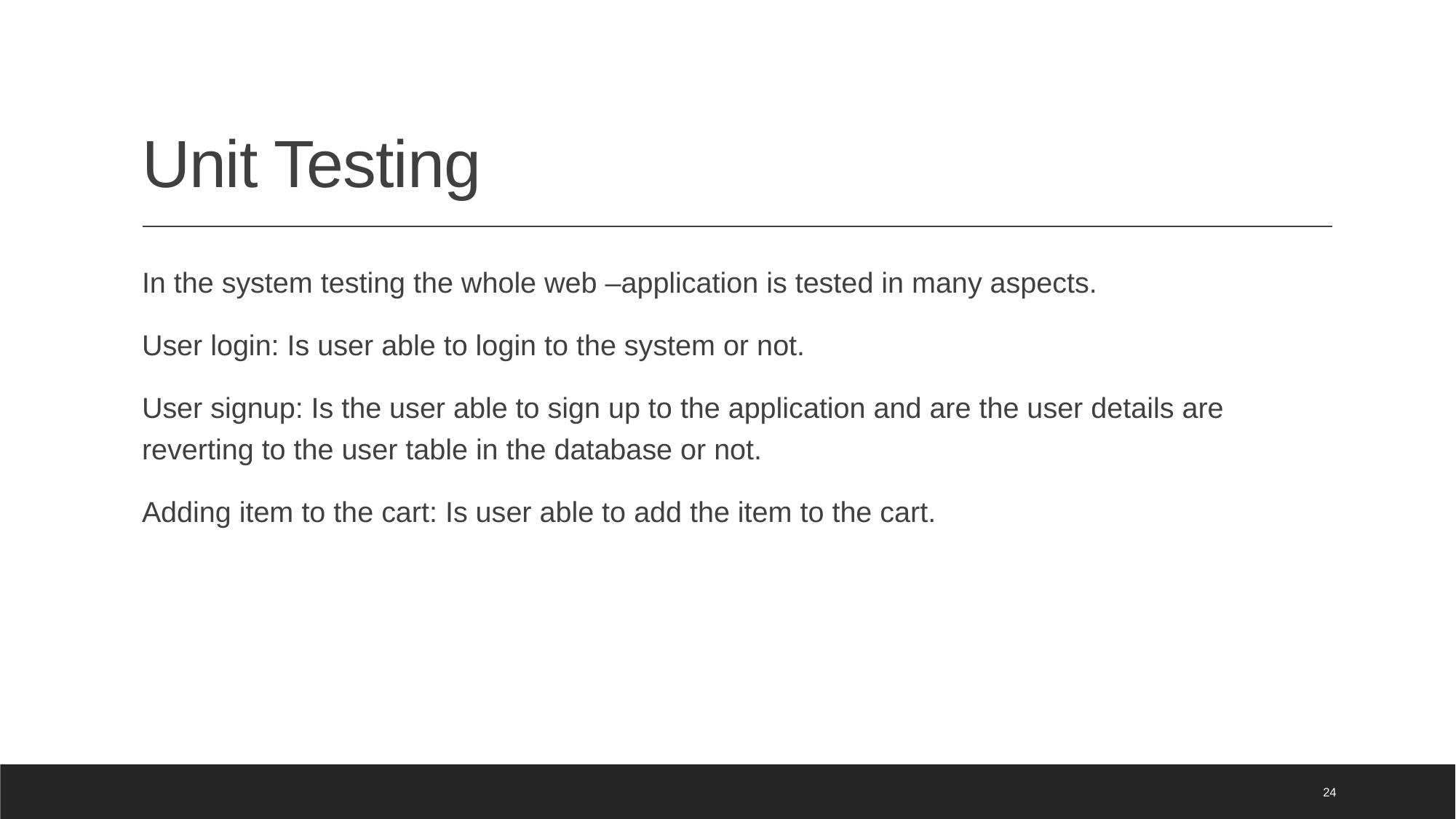

# Unit Testing
In the system testing the whole web –application is tested in many aspects.
User login: Is user able to login to the system or not.
User signup: Is the user able to sign up to the application and are the user details are reverting to the user table in the database or not.
Adding item to the cart: Is user able to add the item to the cart.

24